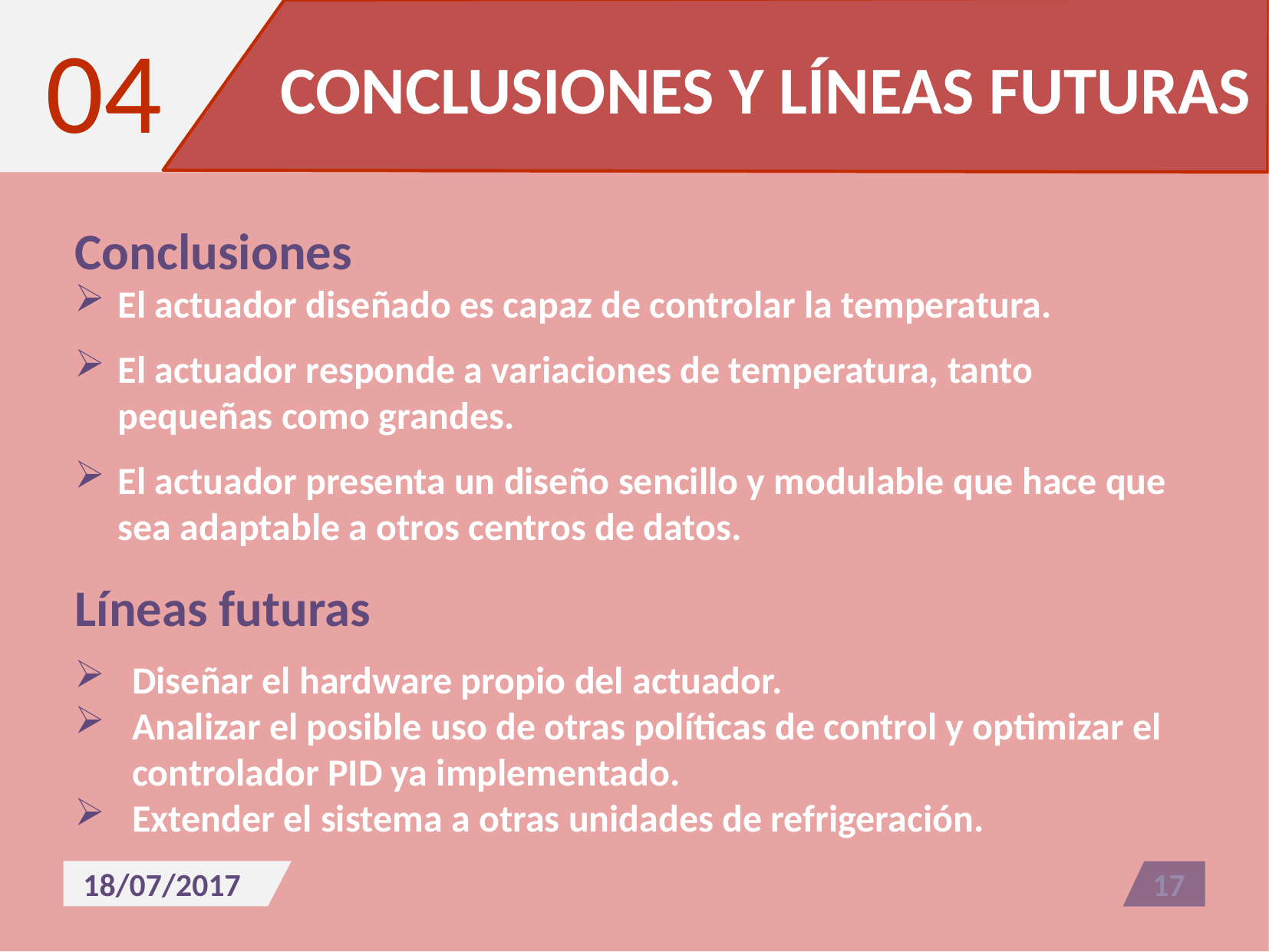

04
CONCLUSIONES Y LÍNEAS FUTURAS
Conclusiones
El actuador diseñado es capaz de controlar la temperatura.

El actuador responde a variaciones de temperatura, tanto pequeñas como grandes.

El actuador presenta un diseño sencillo y modulable que hace que sea adaptable a otros centros de datos.

Líneas futuras

Diseñar el hardware propio del actuador.
Analizar el posible uso de otras políticas de control y optimizar el controlador PID ya implementado.
Extender el sistema a otras unidades de refrigeración.

18/07/2017

17